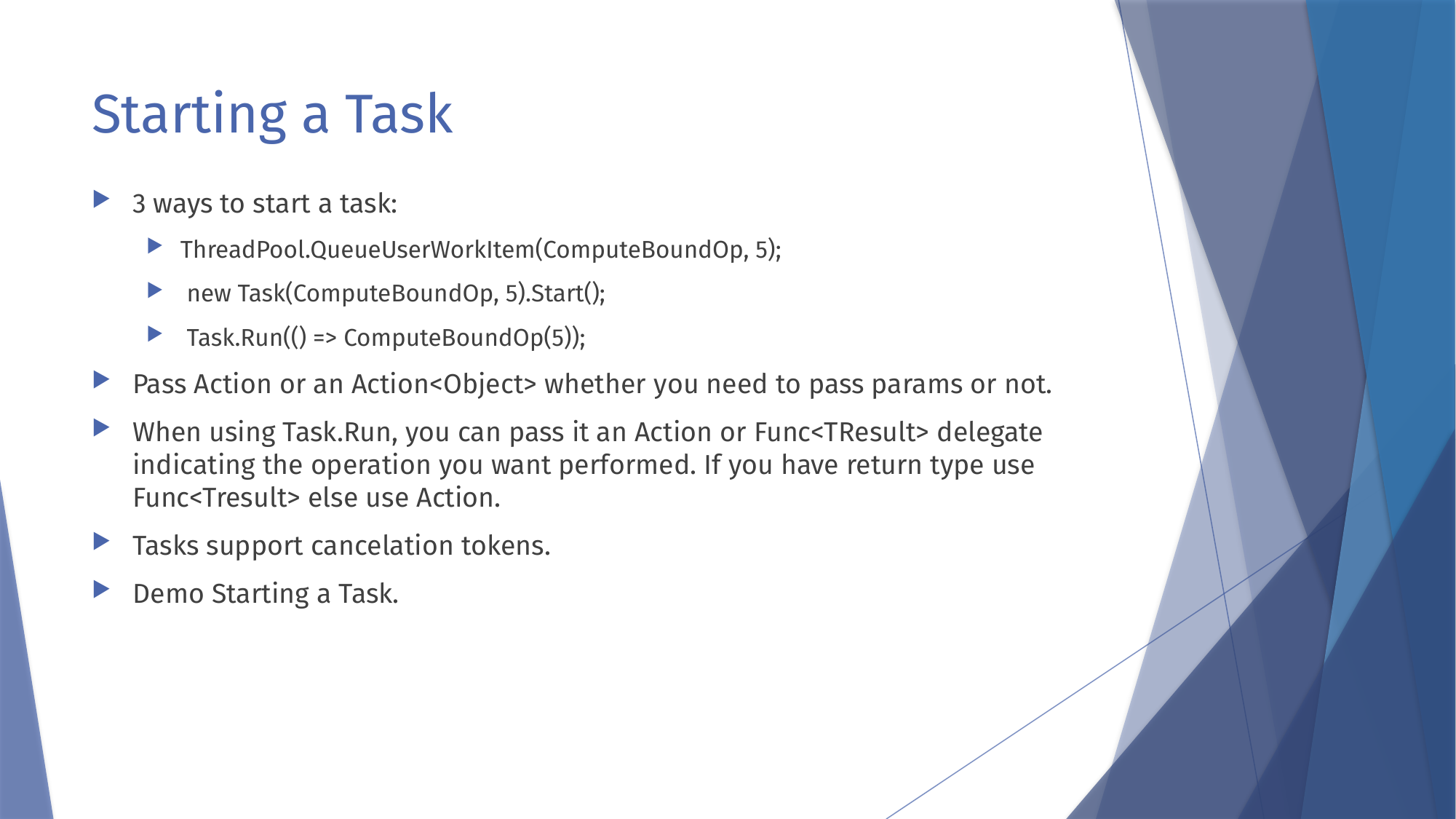

# Starting a Task
3 ways to start a task:
ThreadPool.QueueUserWorkItem(ComputeBoundOp, 5);
 new Task(ComputeBoundOp, 5).Start();
 Task.Run(() => ComputeBoundOp(5));
Pass Action or an Action<Object> whether you need to pass params or not.
When using Task.Run, you can pass it an Action or Func<TResult> delegate indicating the operation you want performed. If you have return type use Func<Tresult> else use Action.
Tasks support cancelation tokens.
Demo Starting a Task.